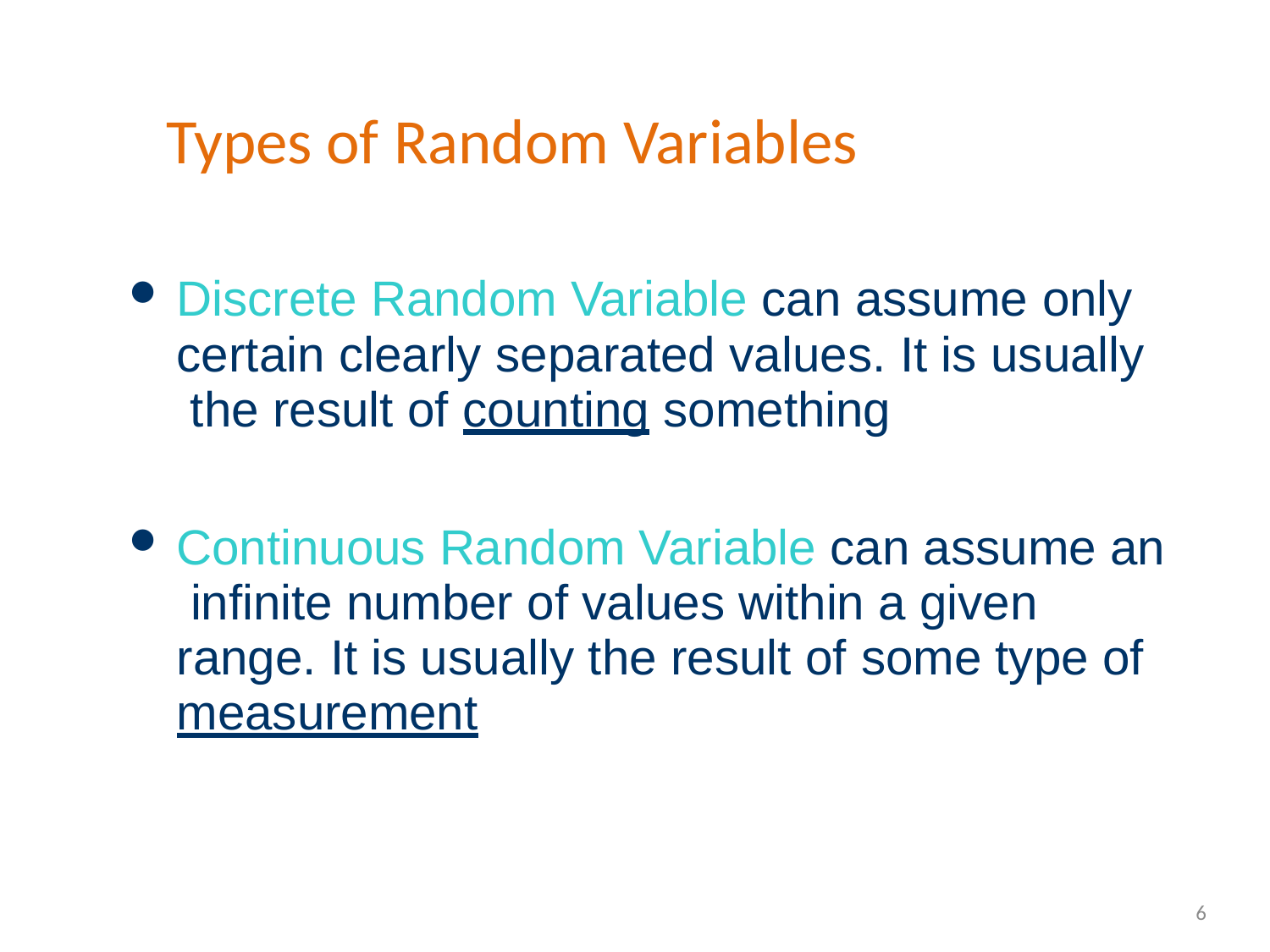

# Types of Random Variables
Discrete Random Variable can assume only  certain clearly separated values. It is usually  the result of counting something

Continuous Random Variable can assume an  infinite number of values within a given  range. It is usually the result of some type of  measurement
6